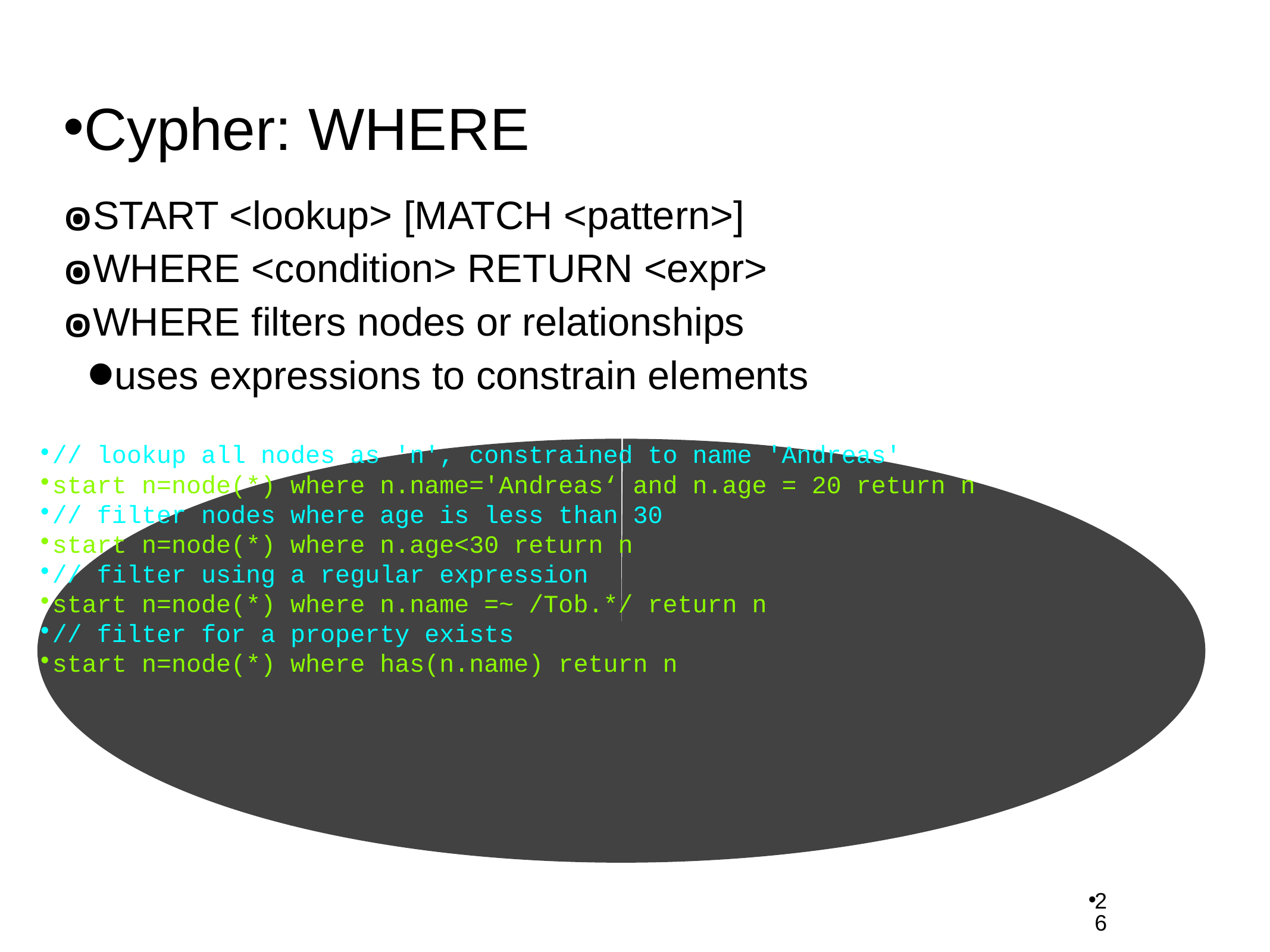

Cypher: WHERE
START <lookup> [MATCH <pattern>]
WHERE <condition> RETURN <expr>
WHERE filters nodes or relationships
uses expressions to constrain elements
// lookup all nodes as 'n', constrained to name 'Andreas'
start n=node(*) where n.name='Andreas‘ and n.age = 20 return n
// filter nodes where age is less than 30
start n=node(*) where n.age<30 return n
// filter using a regular expression
start n=node(*) where n.name =~ /Tob.*/ return n
// filter for a property exists
start n=node(*) where has(n.name) return n
26